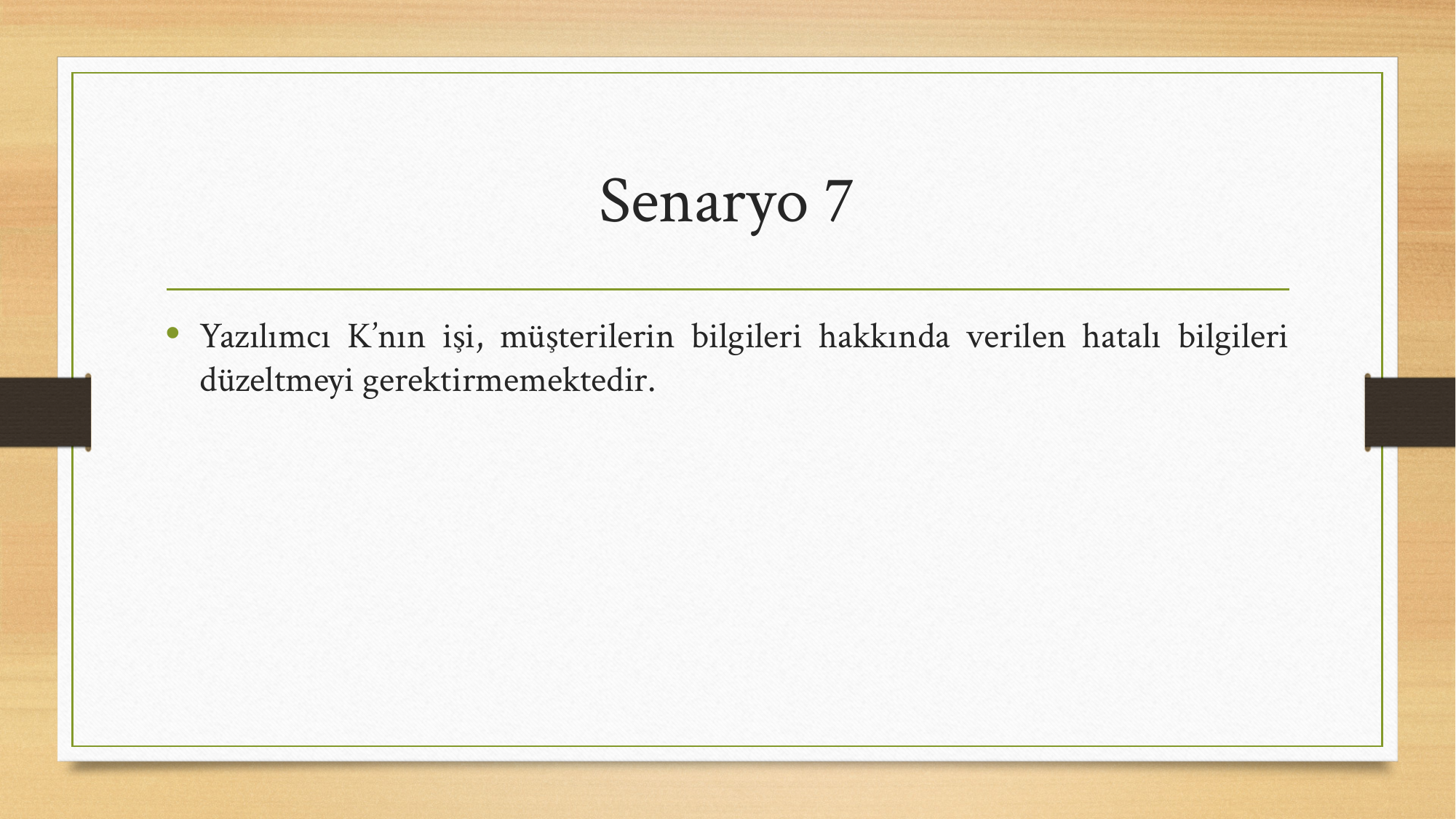

# Senaryo 7
Yazılımcı K’nın işi, müşterilerin bilgileri hakkında verilen hatalı bilgileri düzeltmeyi gerektirmemektedir.